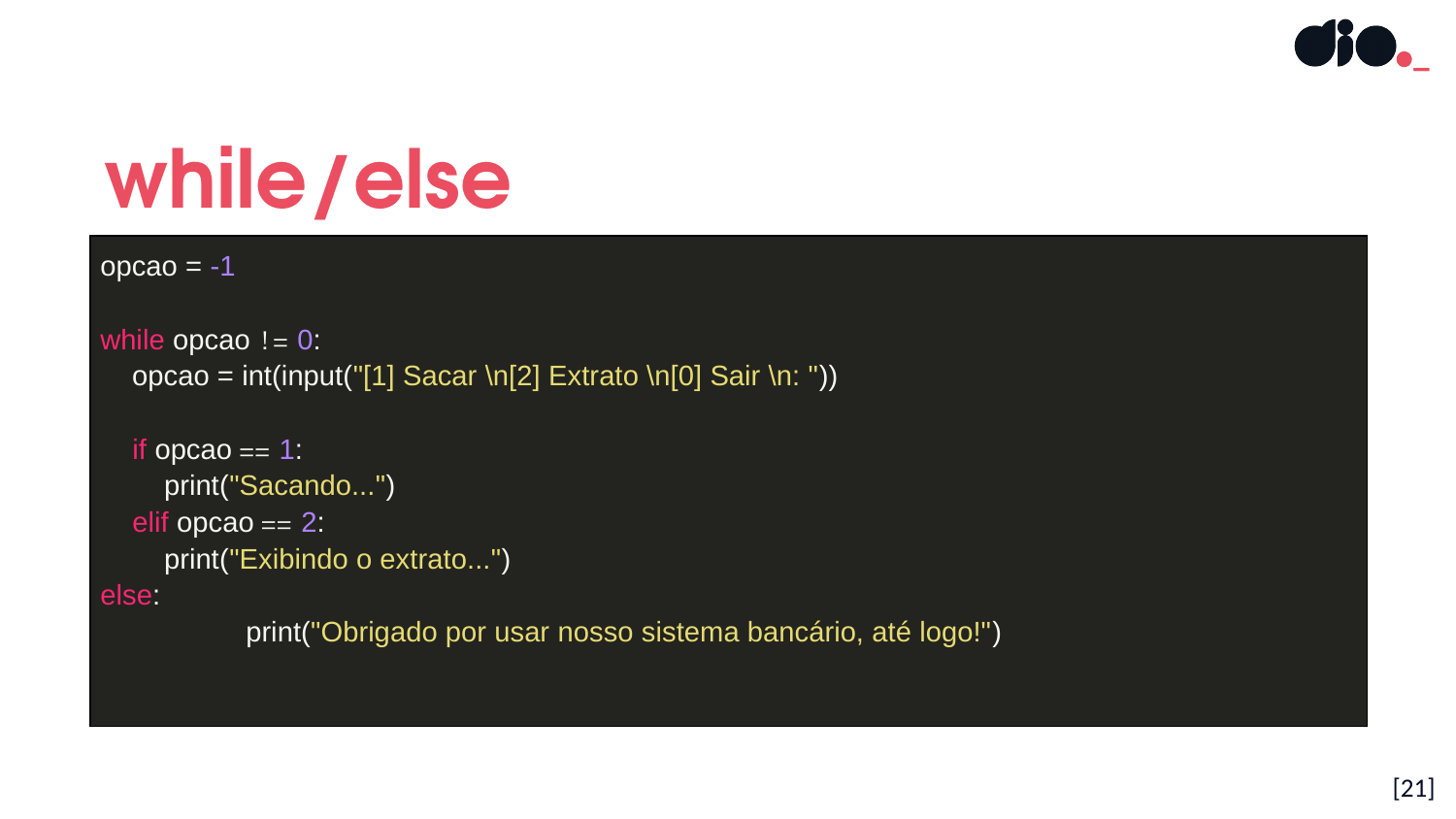

while/else

| opcao = -1 while opcao != 0: opcao = int(input("[1] Sacar \n[2] Extrato \n[0] Sair \n: ")) if opcao == 1: print("Sacando...") elif opcao == 2: print("Exibindo o extrato...") else: print("Obrigado por usar nosso sistema bancário, até logo!") |
| --- |
[21]